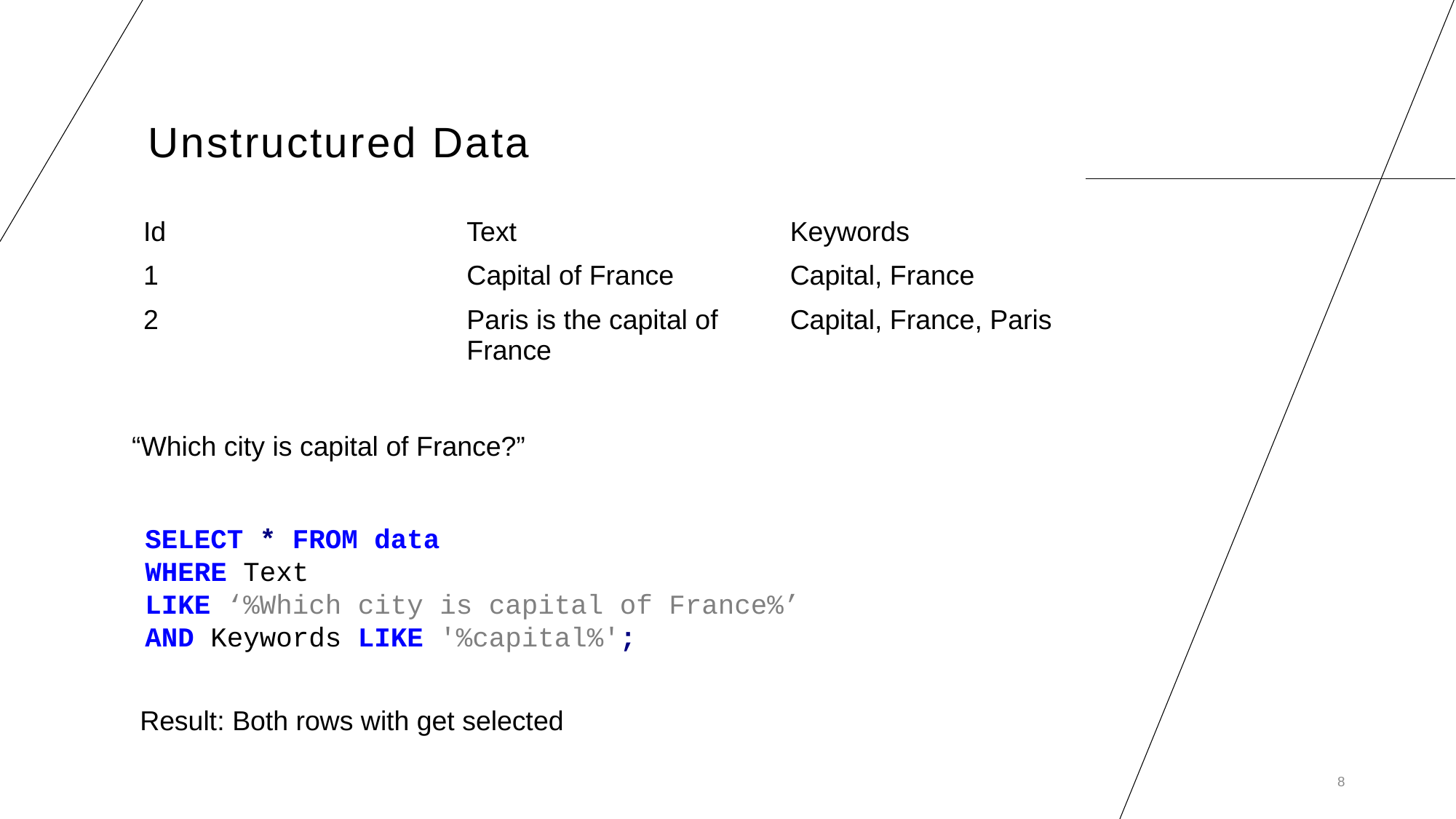

Unstructured Data
| Id | Text | Keywords |
| --- | --- | --- |
| 1 | Capital of France | Capital, France |
| 2 | Paris is the capital of France | Capital, France, Paris |
“Which city is capital of France?”
SELECT * FROM data
WHERE Text
LIKE ‘%Which city is capital of France%’
AND Keywords LIKE '%capital%';
Result: Both rows with get selected
8